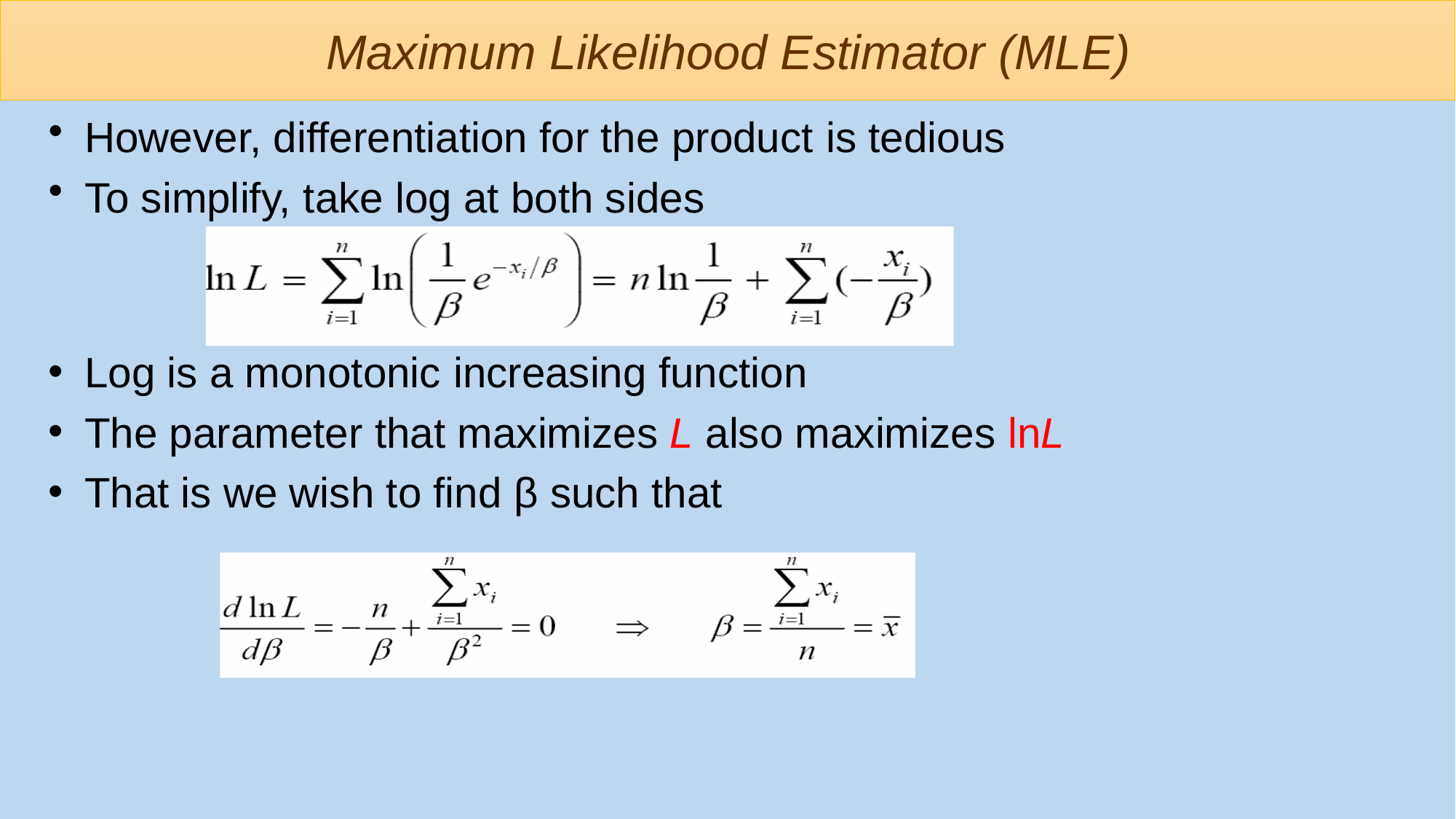

# Maximum Likelihood Estimator (MLE)
However, differentiation for the product is tedious
To simplify, take log at both sides

Log is a monotonic increasing function
The parameter that maximizes L also maximizes lnL
That is we wish to find β such that